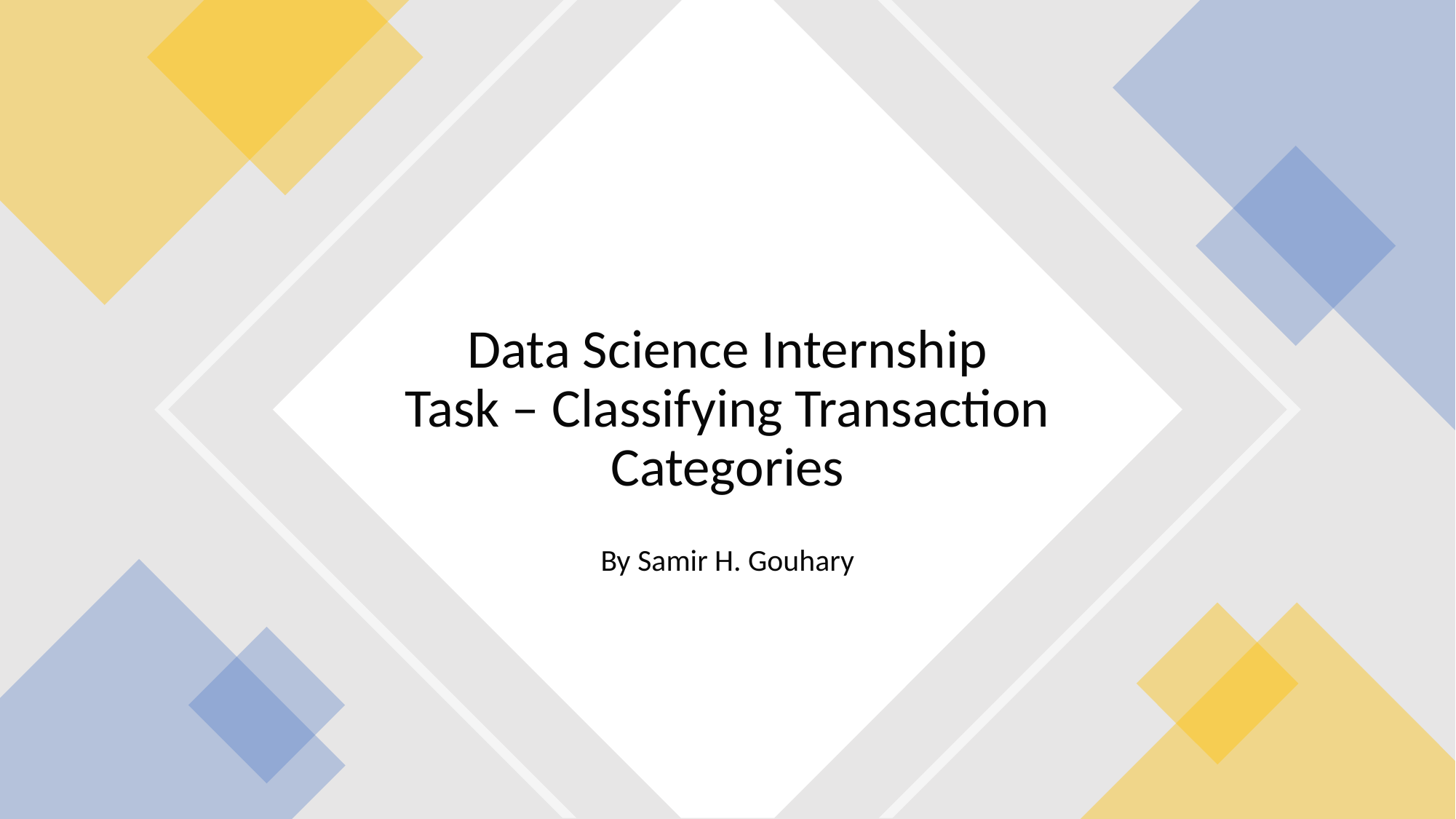

# Data Science Internship Task – Classifying Transaction Categories
By Samir H. Gouhary